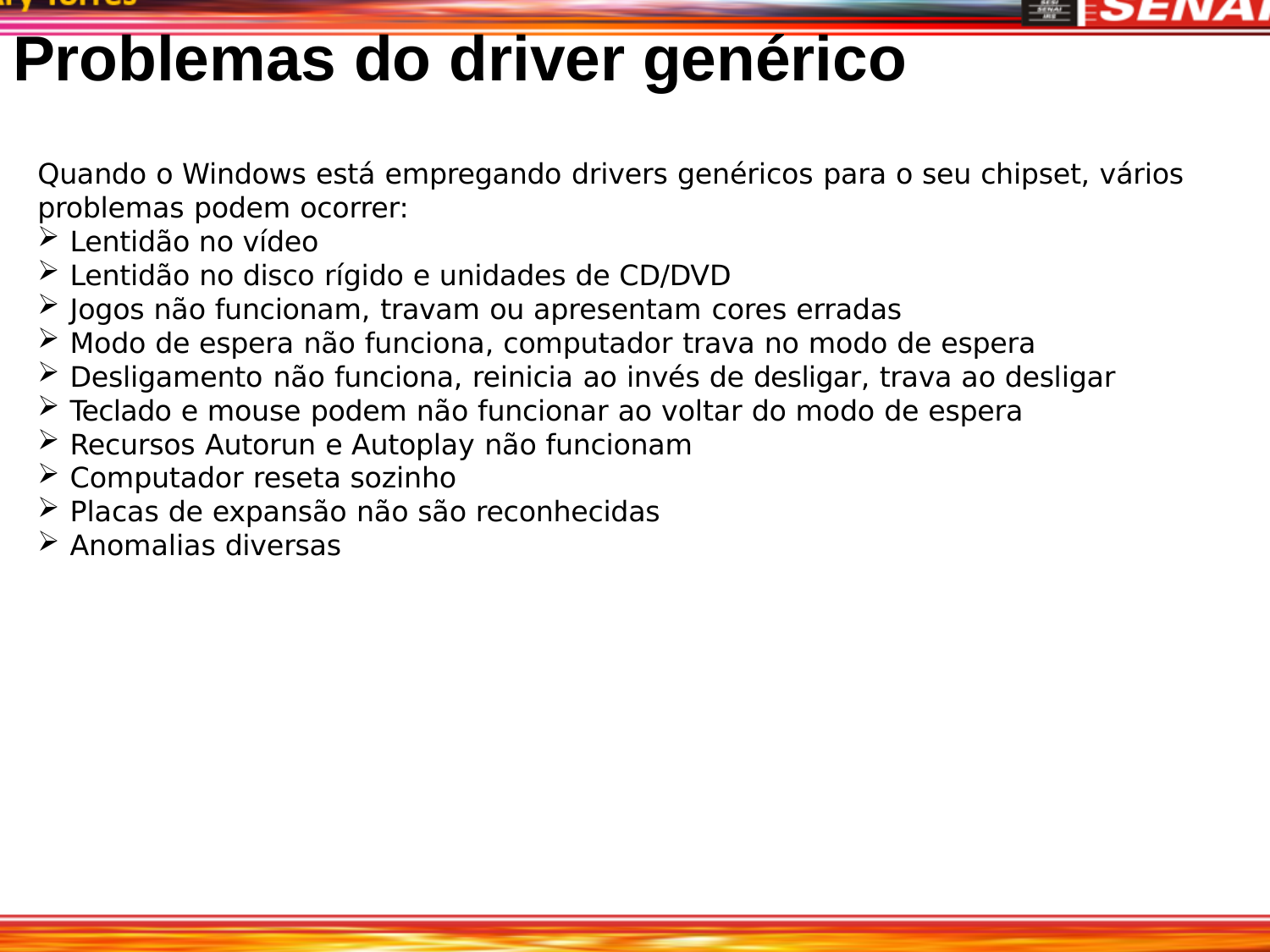

# Problemas do driver genérico
Quando o Windows está empregando drivers genéricos para o seu chipset, vários  problemas podem ocorrer:
Lentidão no vídeo
Lentidão no disco rígido e unidades de CD/DVD
Jogos não funcionam, travam ou apresentam cores erradas
Modo de espera não funciona, computador trava no modo de espera
Desligamento não funciona, reinicia ao invés de desligar, trava ao desligar
Teclado e mouse podem não funcionar ao voltar do modo de espera
Recursos Autorun e Autoplay não funcionam
Computador reseta sozinho
Placas de expansão não são reconhecidas
Anomalias diversas